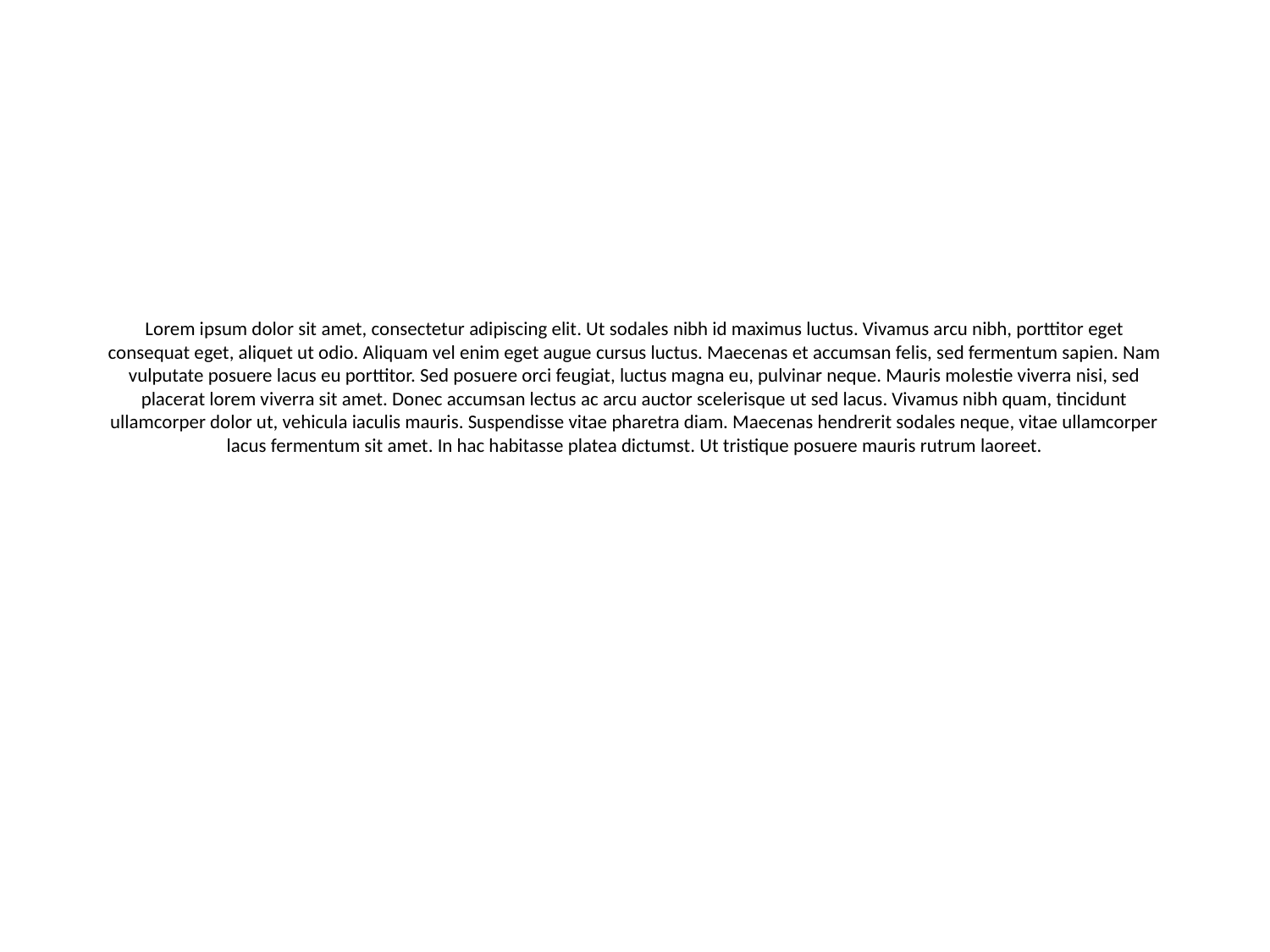

# Lorem ipsum dolor sit amet, consectetur adipiscing elit. Ut sodales nibh id maximus luctus. Vivamus arcu nibh, porttitor eget consequat eget, aliquet ut odio. Aliquam vel enim eget augue cursus luctus. Maecenas et accumsan felis, sed fermentum sapien. Nam vulputate posuere lacus eu porttitor. Sed posuere orci feugiat, luctus magna eu, pulvinar neque. Mauris molestie viverra nisi, sed placerat lorem viverra sit amet. Donec accumsan lectus ac arcu auctor scelerisque ut sed lacus. Vivamus nibh quam, tincidunt ullamcorper dolor ut, vehicula iaculis mauris. Suspendisse vitae pharetra diam. Maecenas hendrerit sodales neque, vitae ullamcorper lacus fermentum sit amet. In hac habitasse platea dictumst. Ut tristique posuere mauris rutrum laoreet.